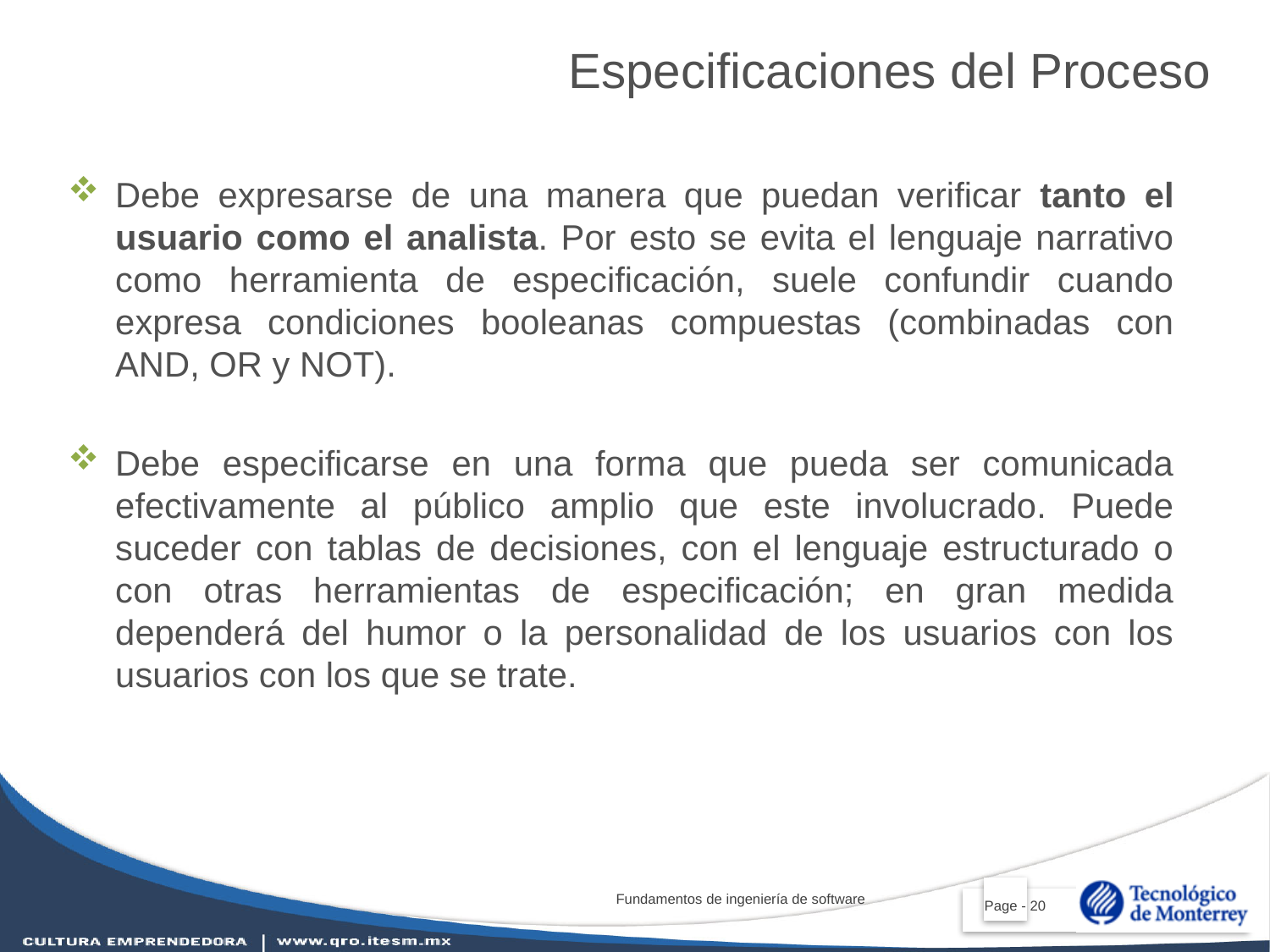

Especificaciones del Proceso
Debe expresarse de una manera que puedan verificar tanto el usuario como el analista. Por esto se evita el lenguaje narrativo como herramienta de especificación, suele confundir cuando expresa condiciones booleanas compuestas (combinadas con AND, OR y NOT).

Debe especificarse en una forma que pueda ser comunicada efectivamente al público amplio que este involucrado. Puede suceder con tablas de decisiones, con el lenguaje estructurado o con otras herramientas de especificación; en gran medida dependerá del humor o la personalidad de los usuarios con los usuarios con los que se trate.